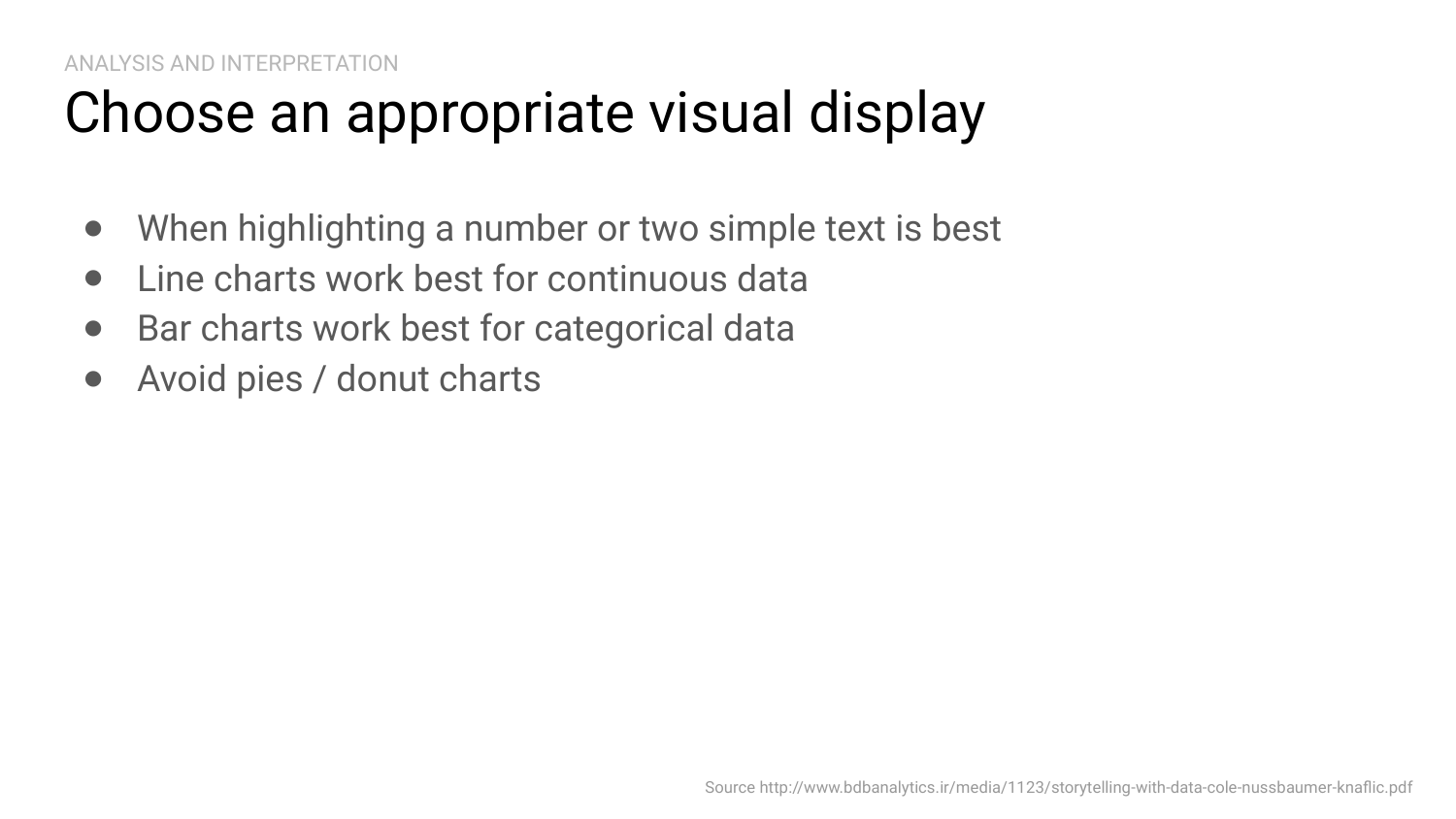

# ANALYSIS AND INTERPRETATION Choose an appropriate visual display
When highlighting a number or two simple text is best
Line charts work best for continuous data
Bar charts work best for categorical data
Avoid pies / donut charts

Source http://www.bdbanalytics.ir/media/1123/storytelling-with-data-cole-nussbaumer-knaflic.pdf